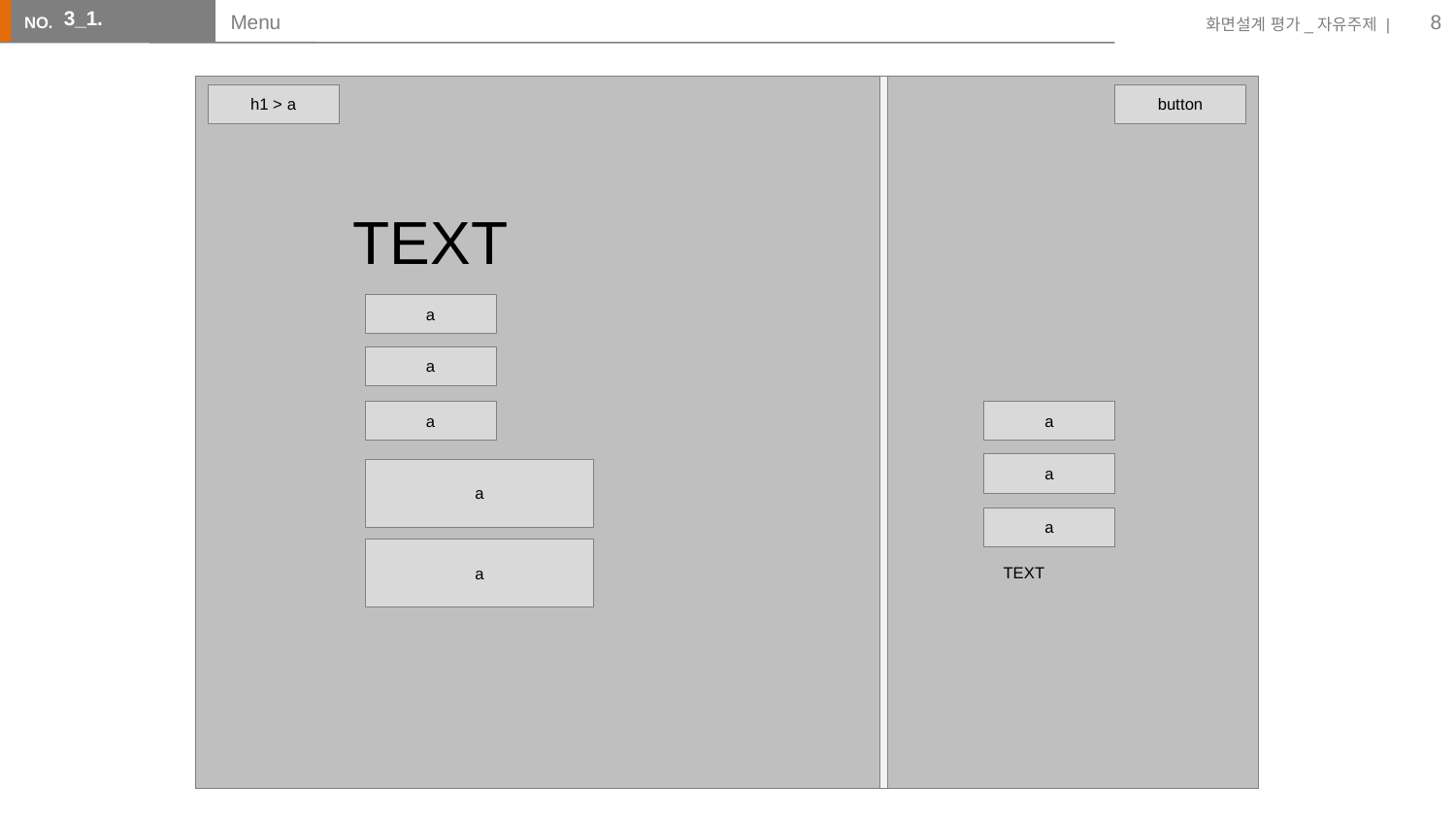

8
3_1.
# Menu

header
h1 > a
button
TEXT
a
a
a
a
a
a
a
a
TEXT